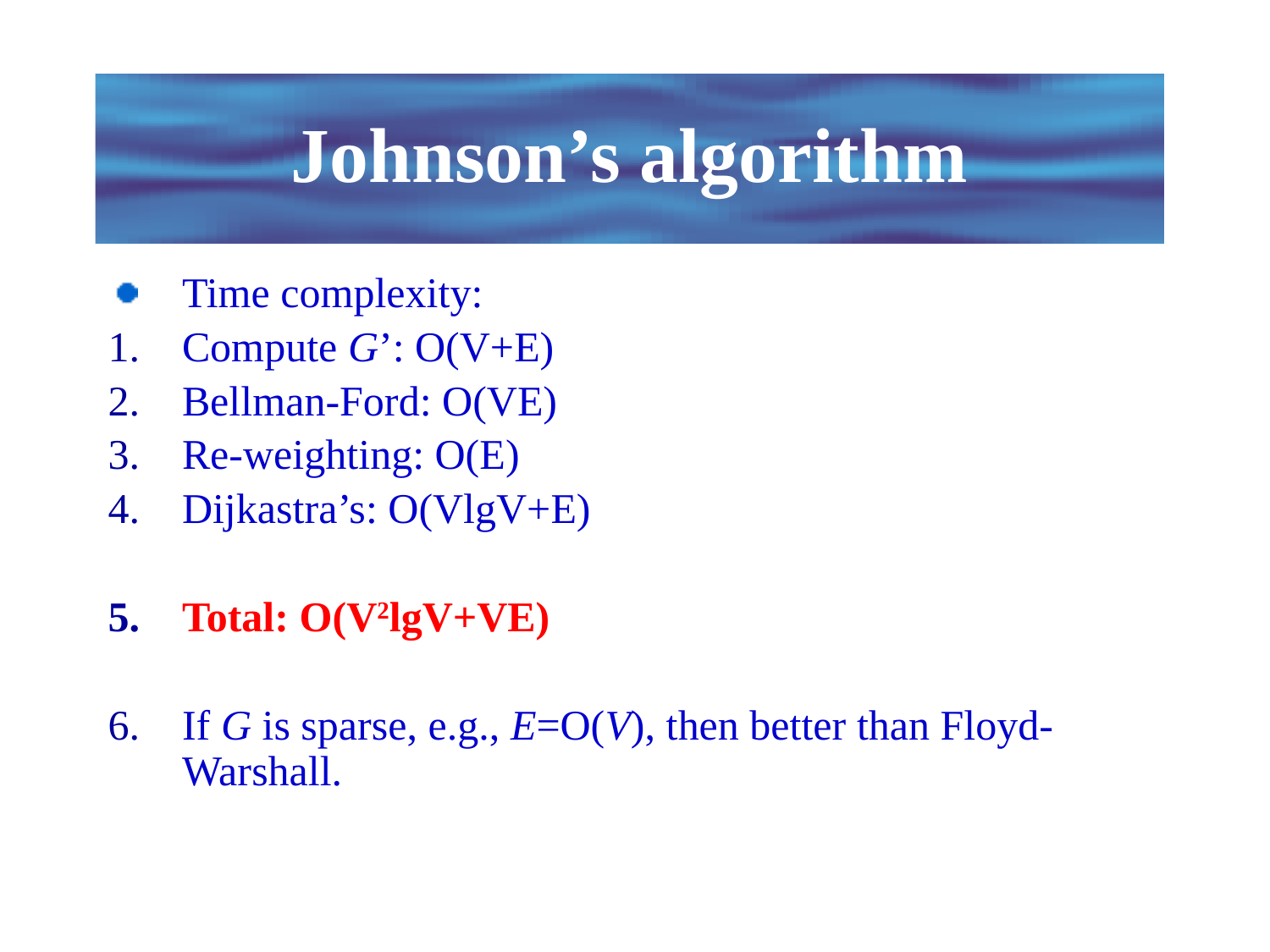

# Johnson’s algorithm
Time complexity:
Compute G’: O(V+E)
Bellman-Ford: O(VE)
Re-weighting: O(E)
Dijkastra’s: O(VlgV+E)

Total: O(V2lgV+VE)

If G is sparse, e.g., E=O(V), then better than Floyd-Warshall.